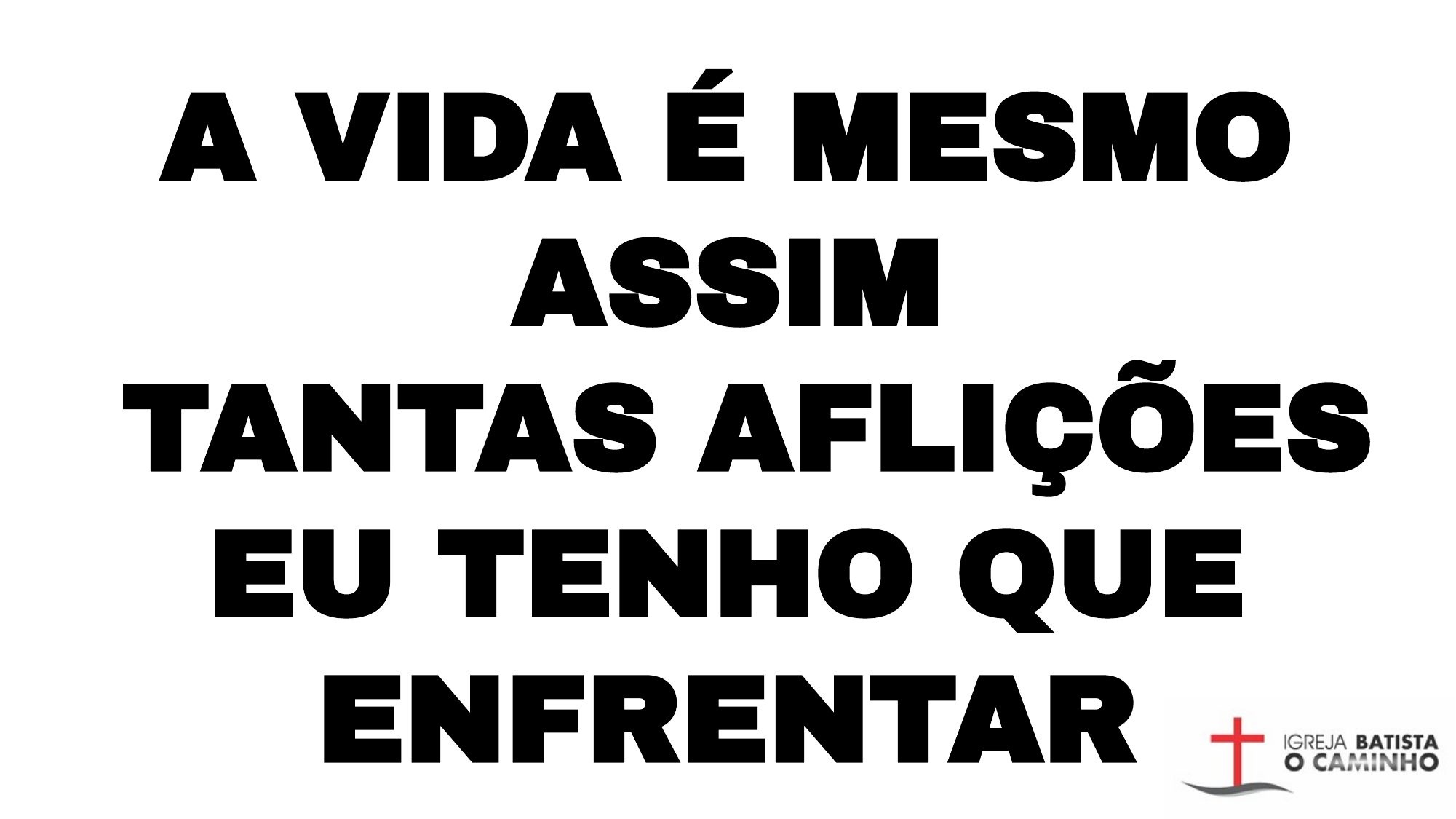

A VIDA É MESMO ASSIM
 TANTAS AFLIÇÕES EU TENHO QUE ENFRENTAR
#